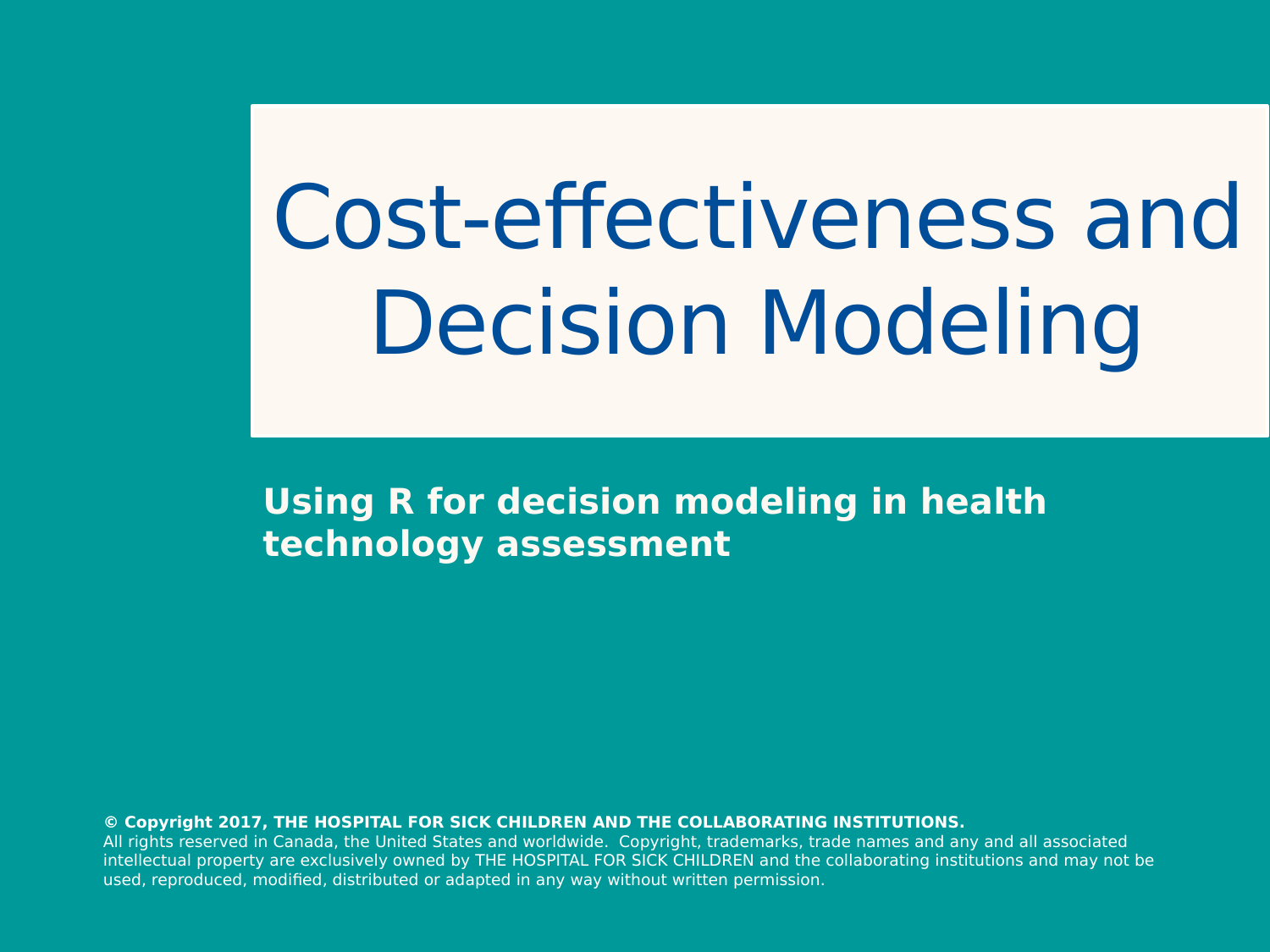

# Cost-effectiveness and Decision Modeling
Using R for decision modeling in health technology assessment

1